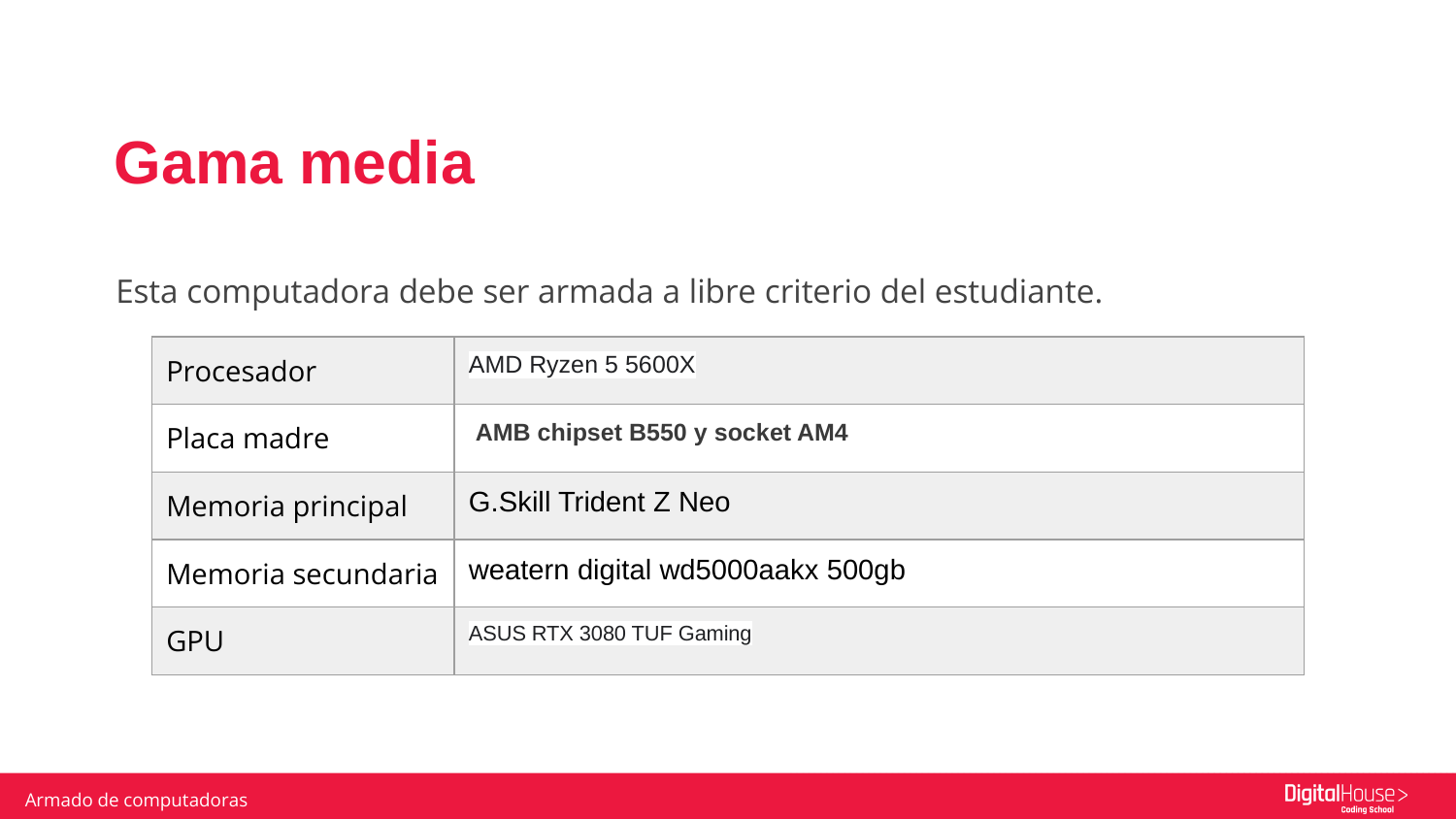

Gama media
Esta computadora debe ser armada a libre criterio del estudiante.

| Procesador | AMD Ryzen 5 5600X |
| --- | --- |
| Placa madre | AMB chipset B550 y socket AM4 |
| Memoria principal | G.Skill Trident Z Neo |
| Memoria secundaria | weatern digital wd5000aakx 500gb |
| GPU | ASUS RTX 3080 TUF Gaming |